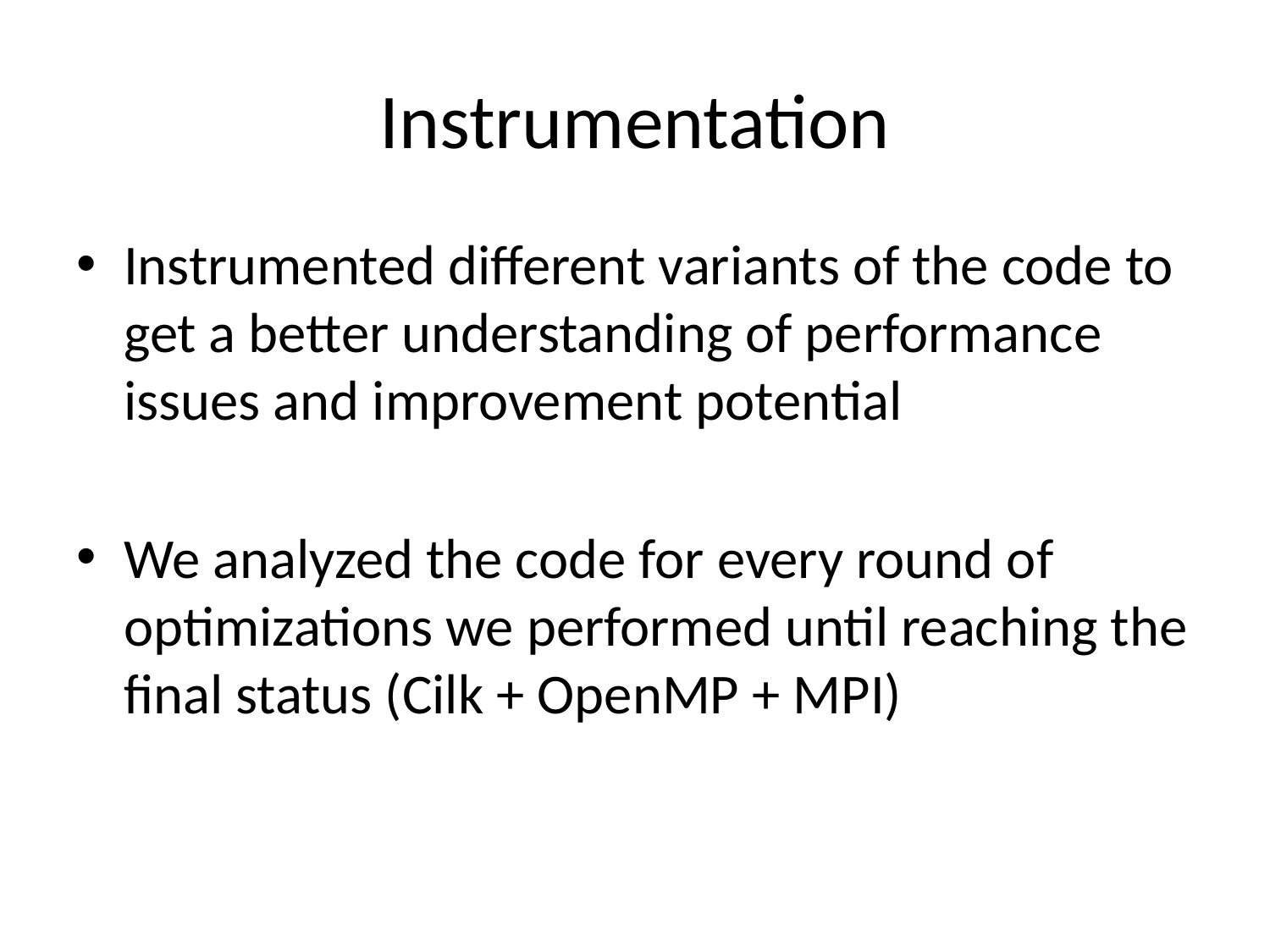

# Instrumentation
Instrumented different variants of the code to get a better understanding of performance issues and improvement potential

We analyzed the code for every round of optimizations we performed until reaching the final status (Cilk + OpenMP + MPI)